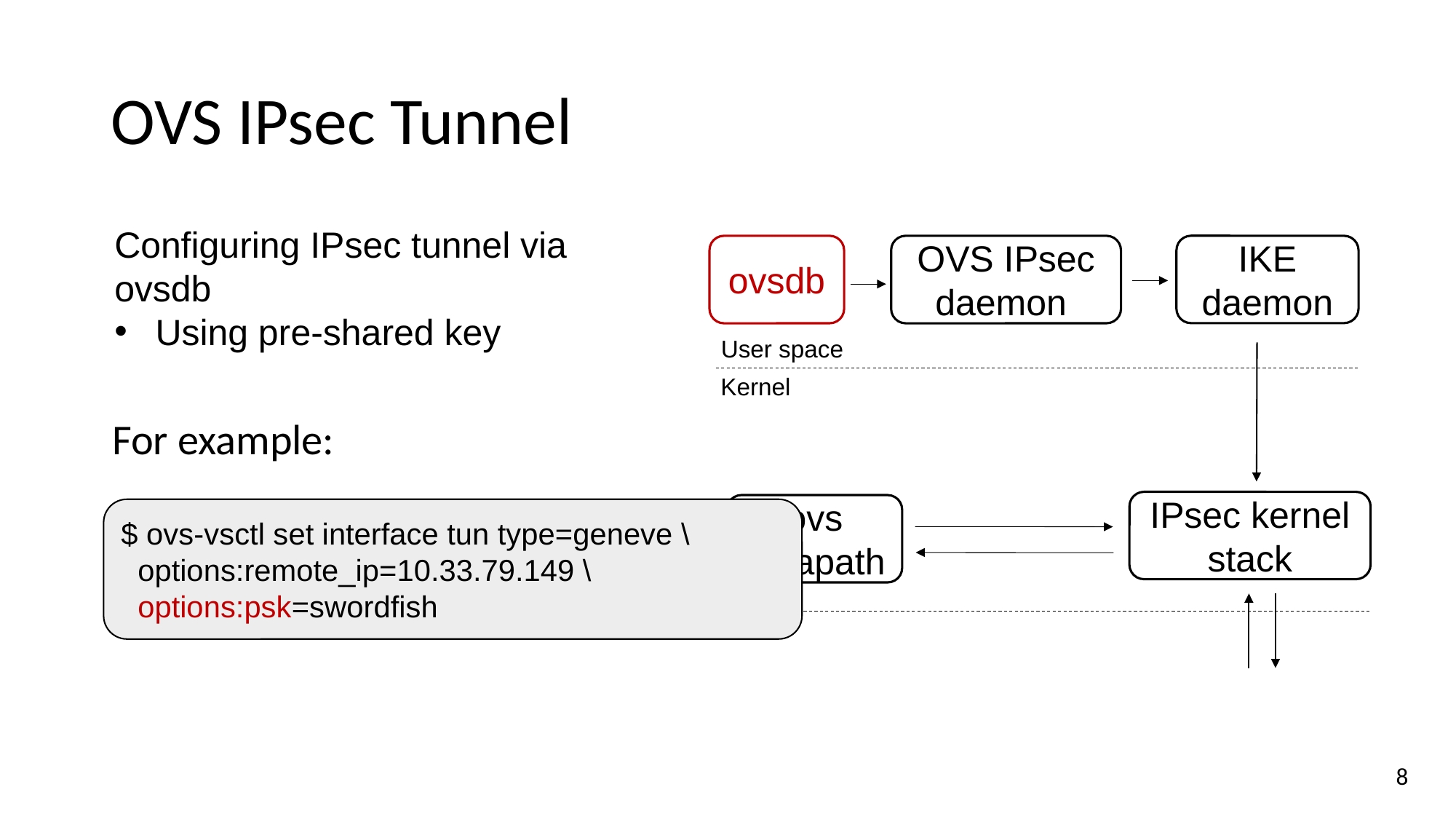

# OVS IPsec Tunnel
Configuring IPsec tunnel via ovsdb
Using pre-shared key

ovsdb
OVS IPsec daemon
IKE daemon
User space
Kernel
For example:

IPsec kernel stack
ovs datapath
$ ovs-vsctl set interface tun type=geneve \
  options:remote_ip=10.33.79.149 \
  options:psk=swordfish
8